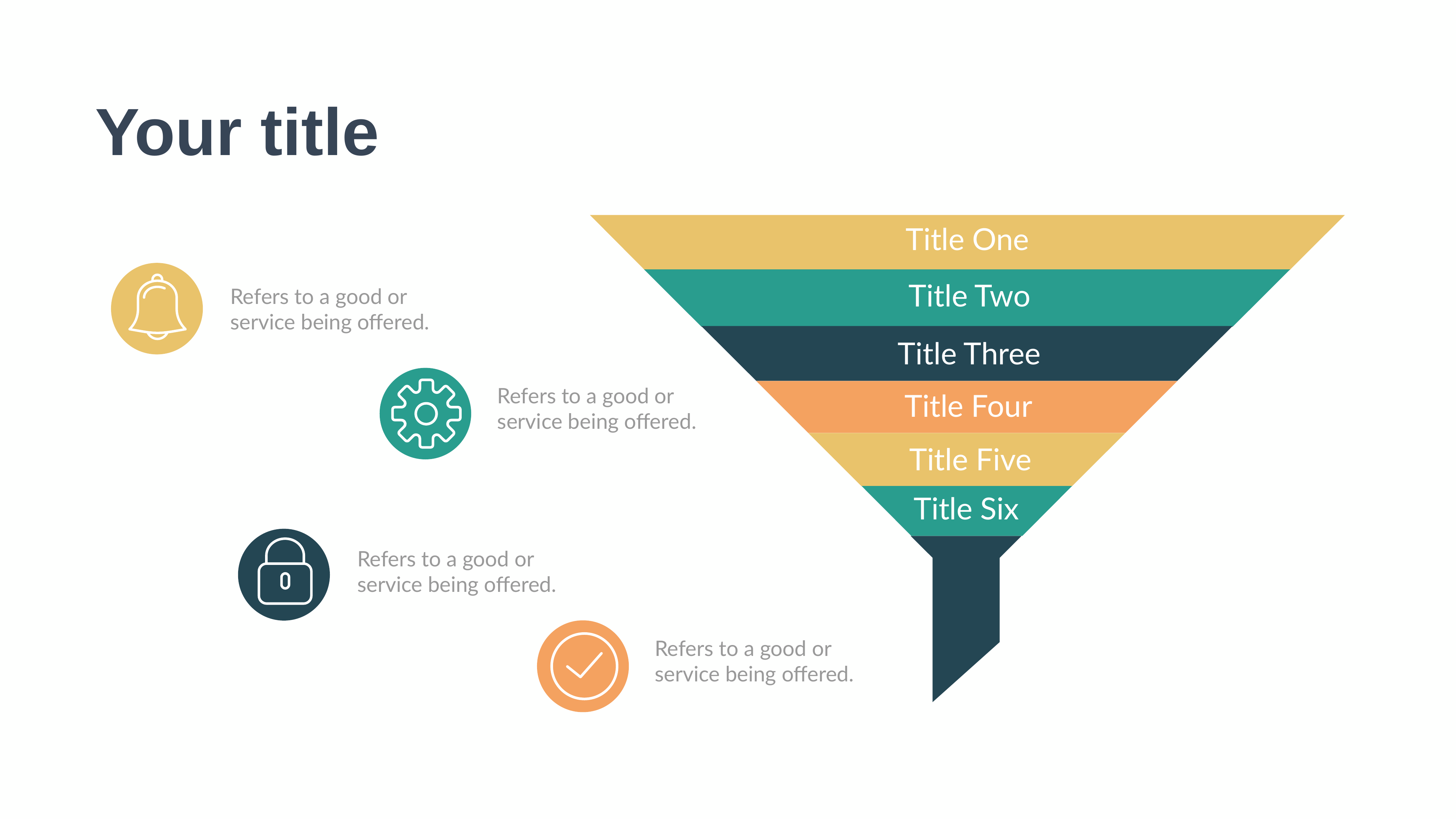

Your title

Title One

Title Two
Refers to a good or
service being offered.

Title Three

Refers to a good or
service being offered.

Title Four

Title Five

Title Six

Refers to a good or
service being offered.

Refers to a good or
service being offered.